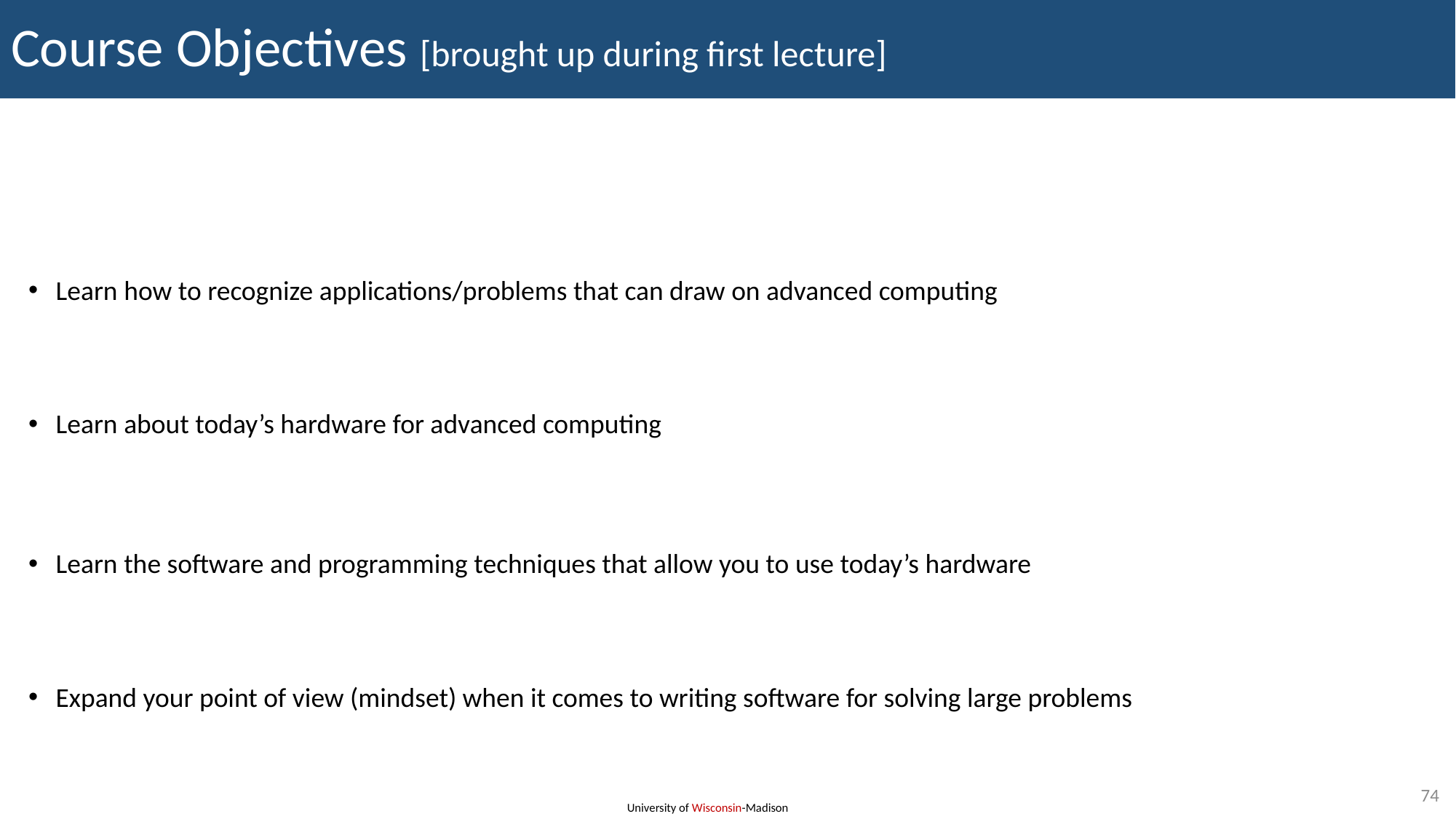

# Course Objectives [brought up during first lecture]

Learn how to recognize applications/problems that can draw on advanced computing

Learn about today’s hardware for advanced computing

Learn the software and programming techniques that allow you to use today’s hardware

Expand your point of view (mindset) when it comes to writing software for solving large problems
74